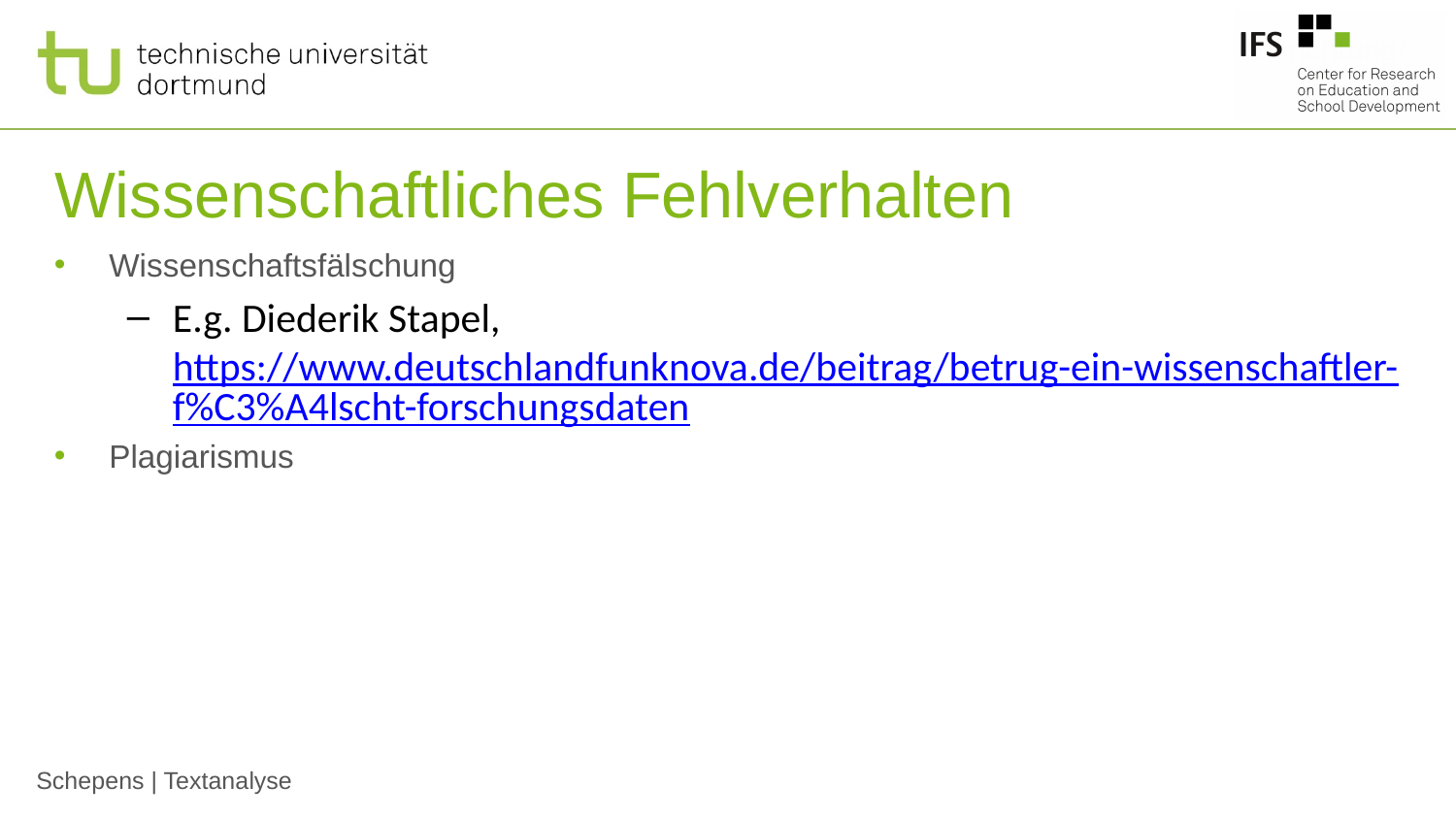

# Wissenschaftliches Fehlverhalten
Wissenschaftsfälschung
E.g. Diederik Stapel, https://www.deutschlandfunknova.de/beitrag/betrug-ein-wissenschaftler-f%C3%A4lscht-forschungsdaten
Plagiarismus